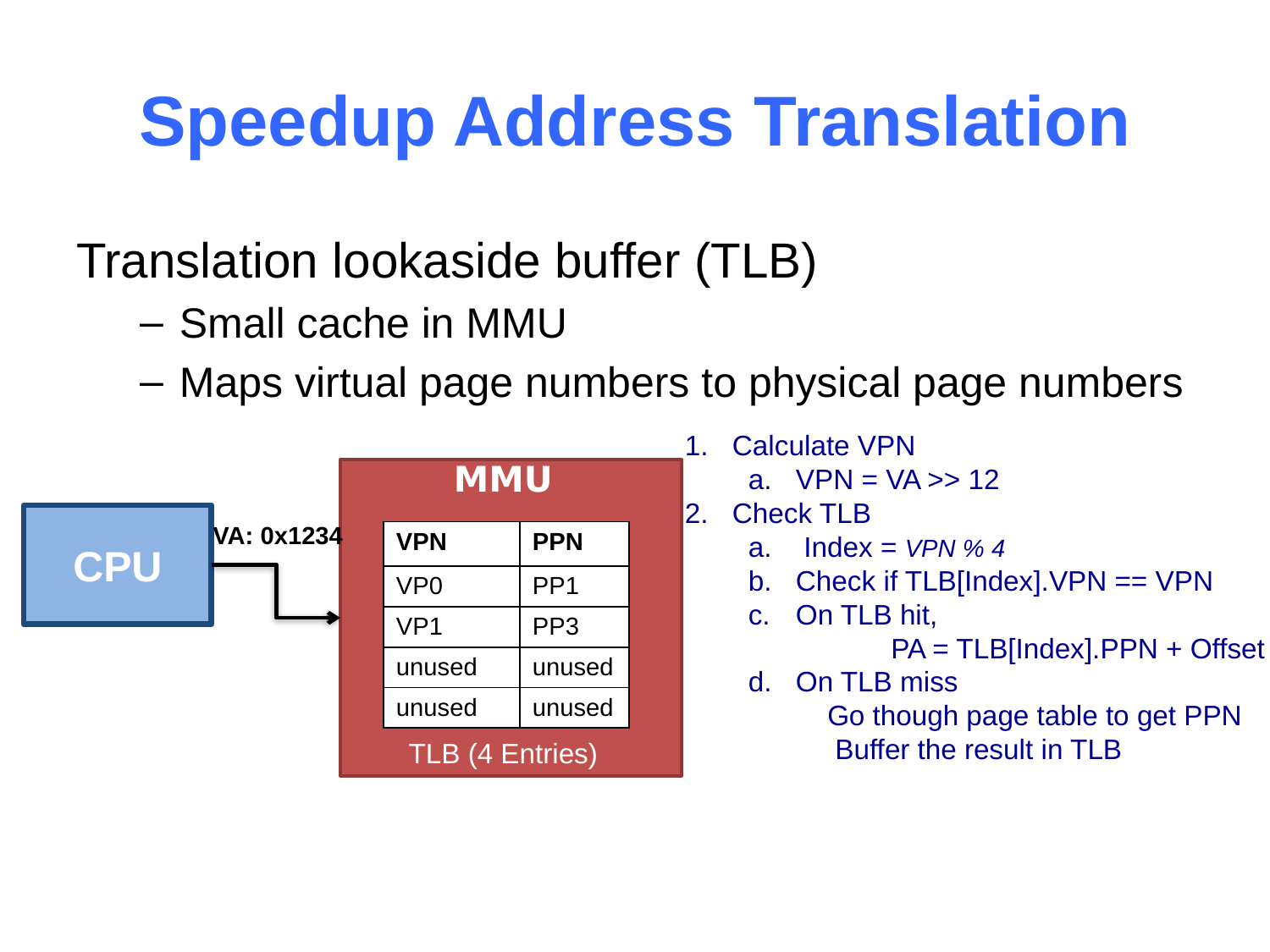

# Speedup Address Translation
Translation lookaside buffer (TLB)
Small cache in MMU
Maps virtual page numbers to physical page numbers

Calculate VPN
VPN = VA >> 12
Check TLB
 Index = VPN % 4
Check if TLB[Index].VPN == VPN
On TLB hit,
	  PA = TLB[Index].PPN + Offset
On TLB miss
  Go though page table to get PPN
   Buffer the result in TLB
MMU

CPU

VA: 0x1234
| VPN | PPN |
| --- | --- |
| VP0 | PP1 |
| VP1 | PP3 |
| unused | unused |
| unused | unused |
TLB (4 Entries)